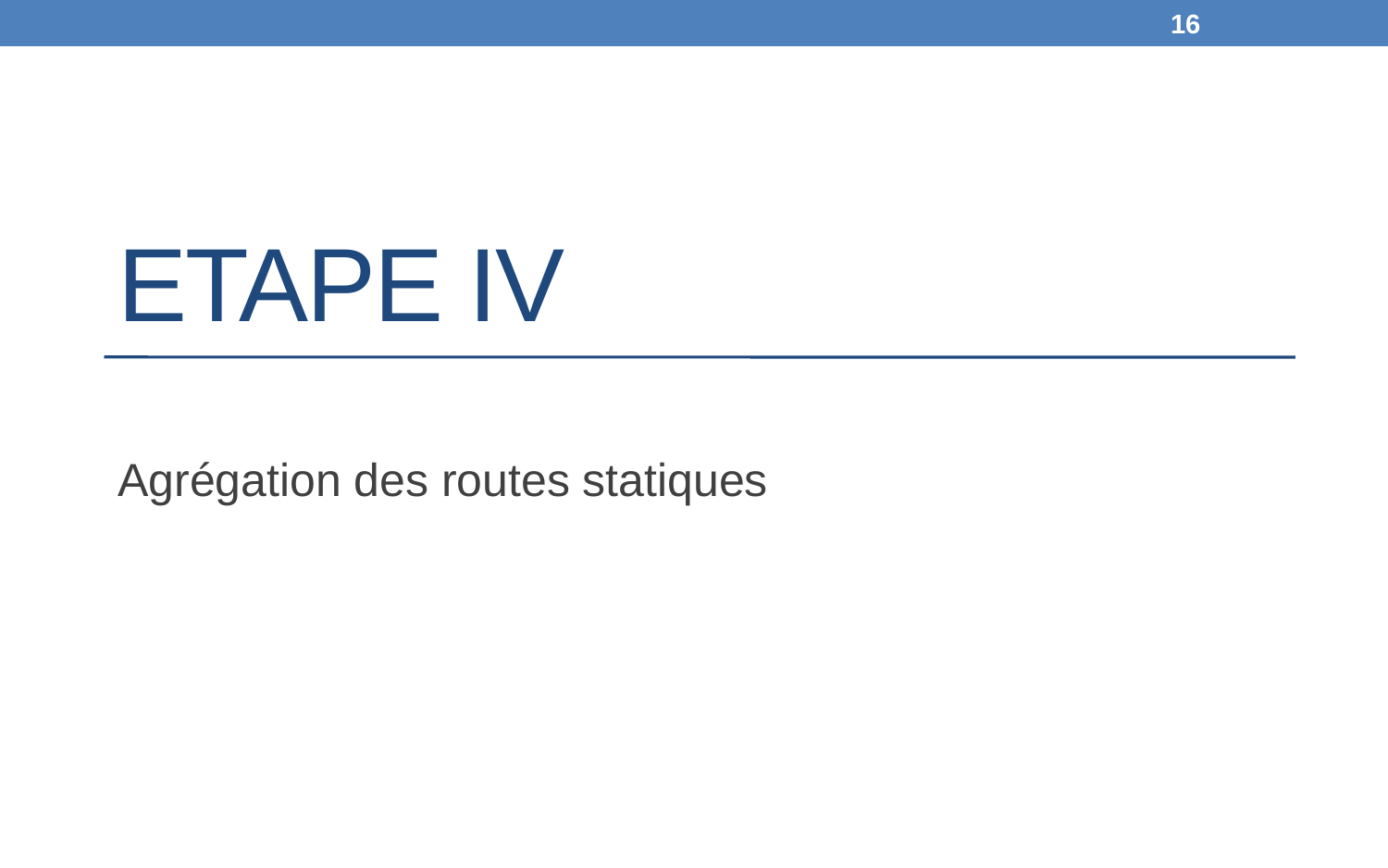

16
# EtapE IV
Agrégation des routes statiques